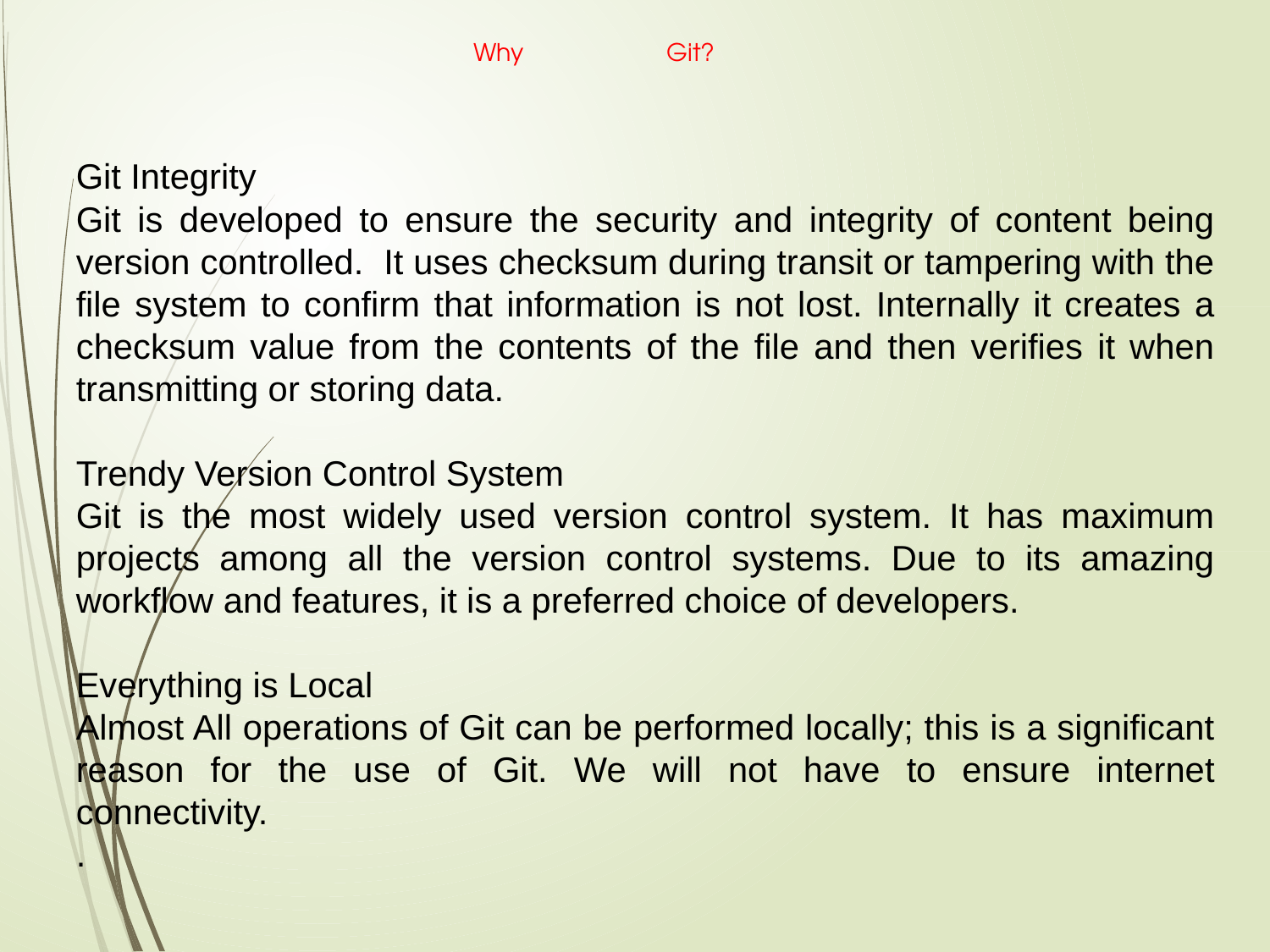

# Why Git?
Git Integrity
Git is developed to ensure the security and integrity of content being version controlled.  It uses checksum during transit or tampering with the file system to confirm that information is not lost. Internally it creates a checksum value from the contents of the file and then verifies it when transmitting or storing data.

Trendy Version Control System
Git is the most widely used version control system. It has maximum projects among all the version control systems. Due to its amazing workflow and features, it is a preferred choice of developers.

Everything is Local
Almost All operations of Git can be performed locally; this is a significant reason for the use of Git. We will not have to ensure internet connectivity.
.